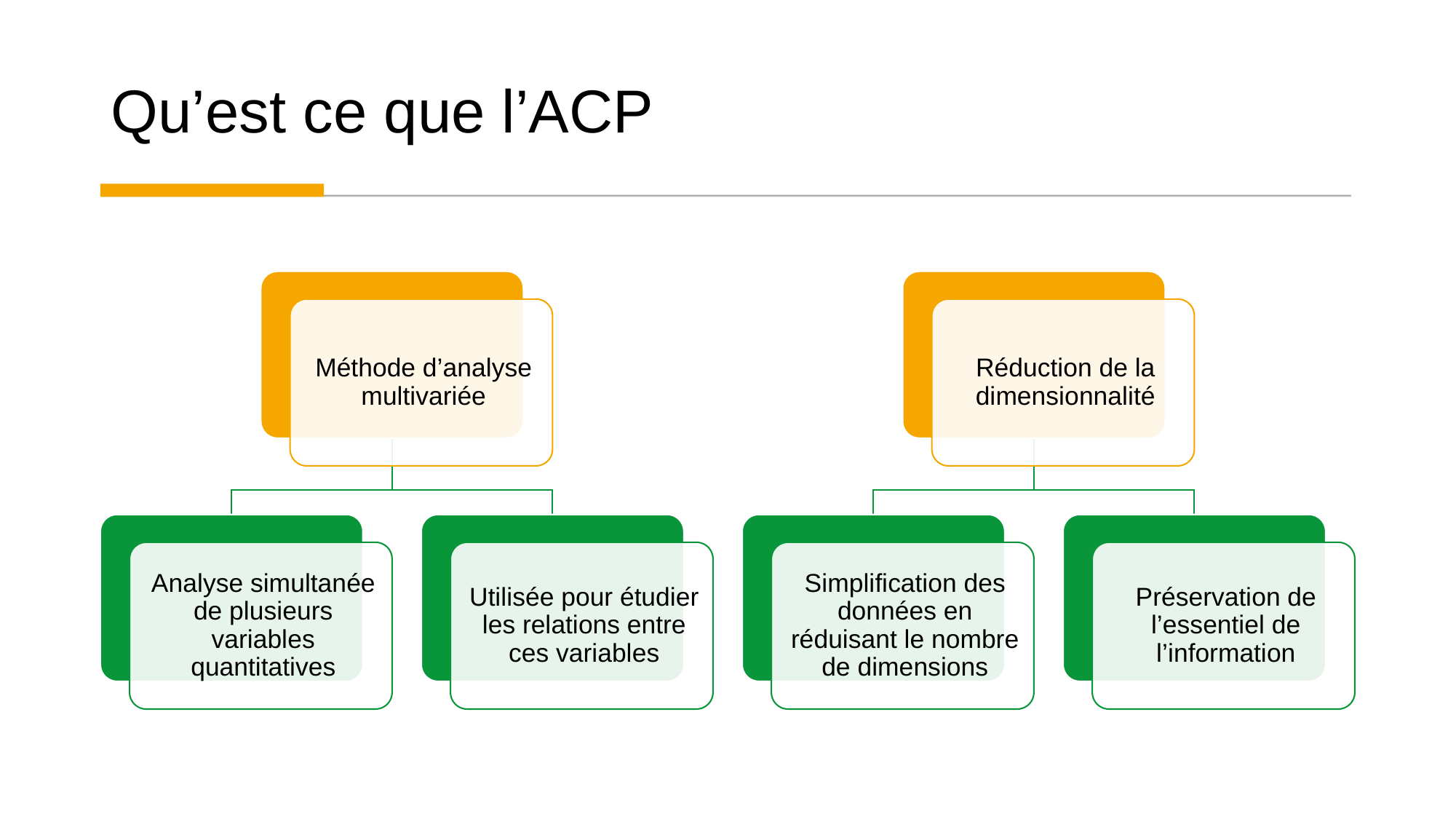

# Qu’est ce que l’ACP

Méthode d’analyse multivariée
Analyse simultanée de plusieurs variables quantitatives
Utilisée pour étudier les relations entre ces variables
Réduction de la dimensionnalité
Simplification des données en réduisant le nombre de dimensions
Préservation de l’essentiel de l’information